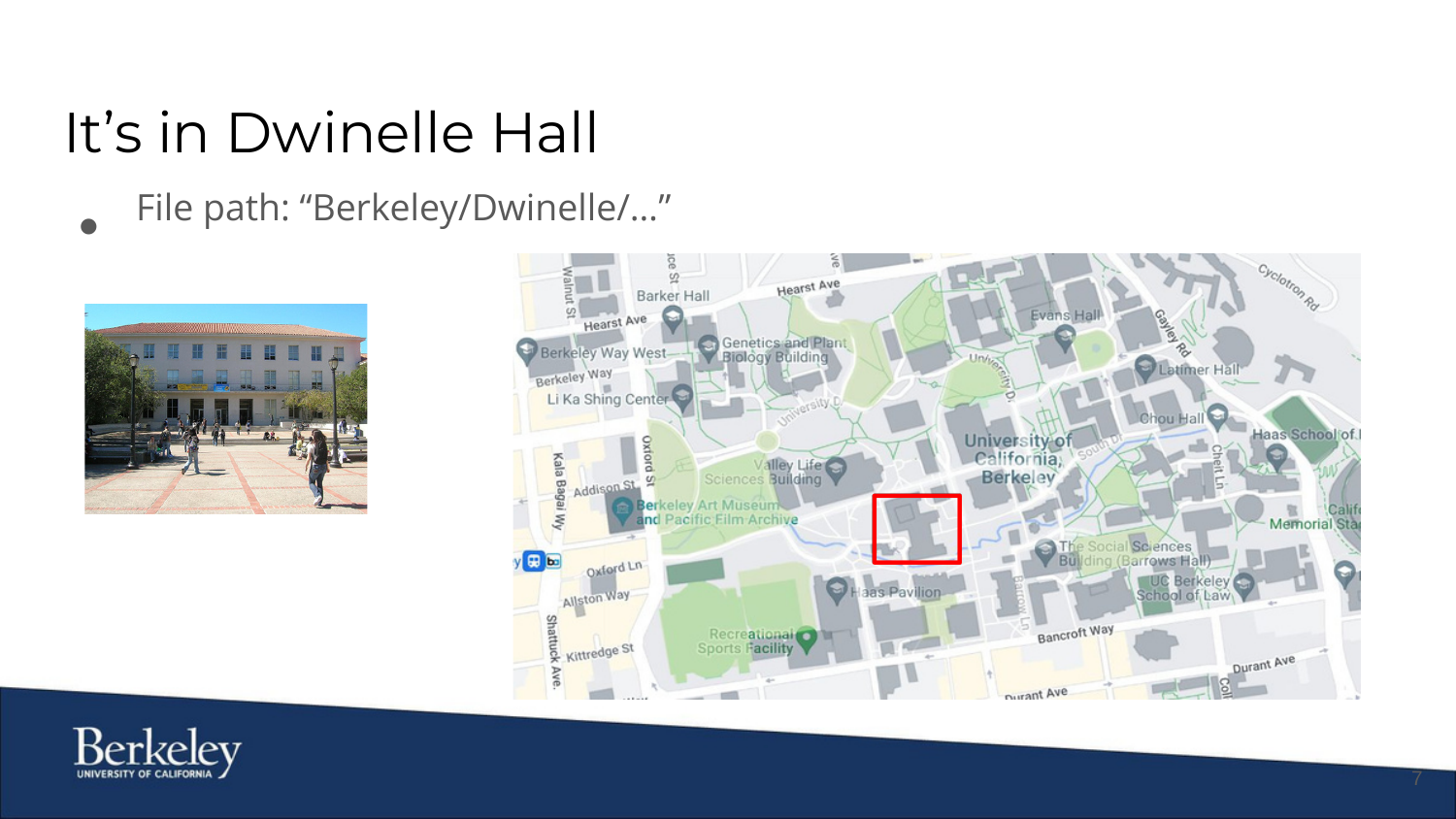

It’s in Dwinelle Hall
●

File path: “Berkeley/Dwinelle/…”

7